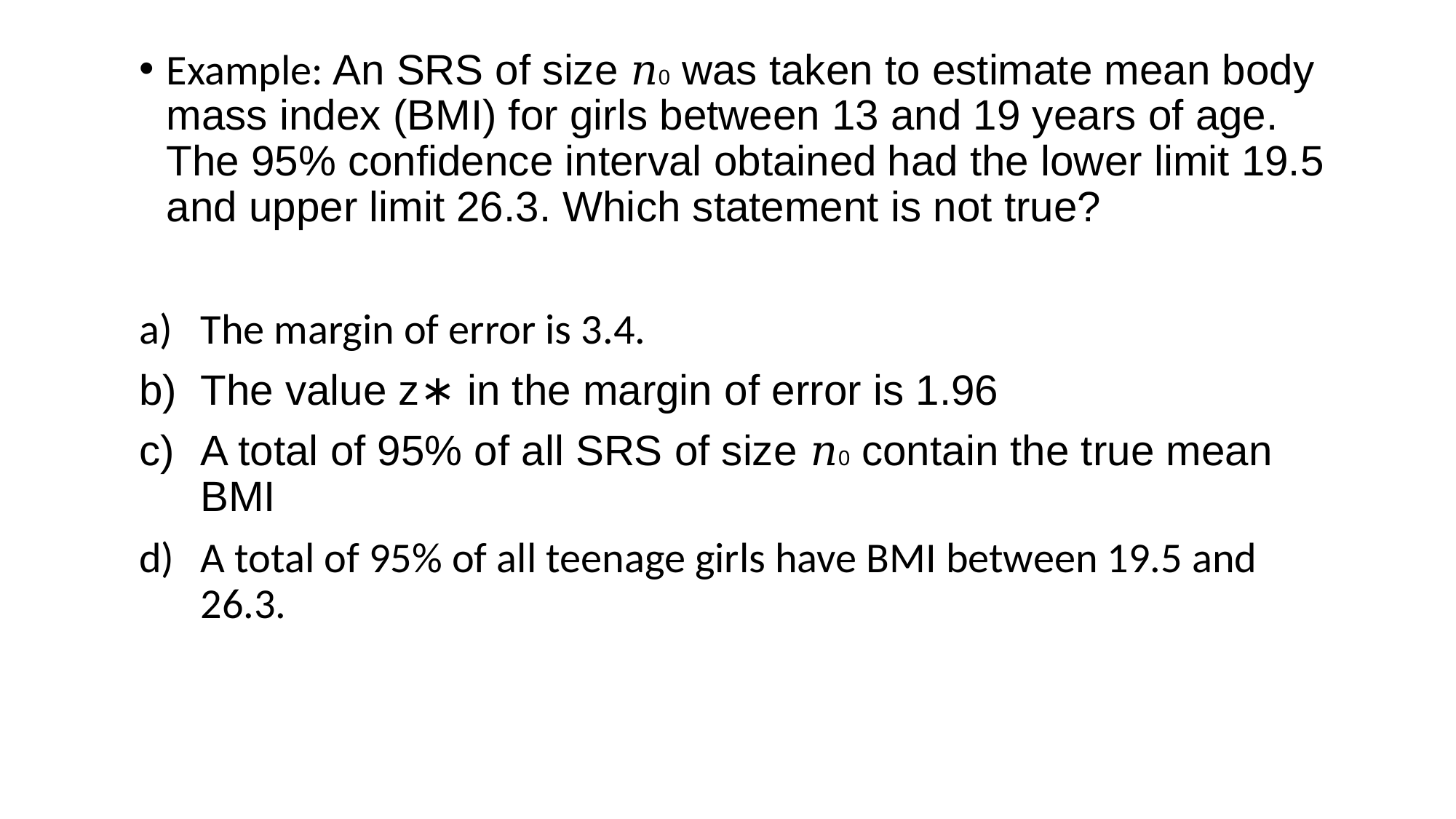

Example: An SRS of size 𝑛0 was taken to estimate mean body mass index (BMI) for girls between 13 and 19 years of age. The 95% confidence interval obtained had the lower limit 19.5 and upper limit 26.3. Which statement is not true?

The margin of error is 3.4.
The value z∗ in the margin of error is 1.96
A total of 95% of all SRS of size 𝑛0 contain the true mean BMI
A total of 95% of all teenage girls have BMI between 19.5 and 26.3.